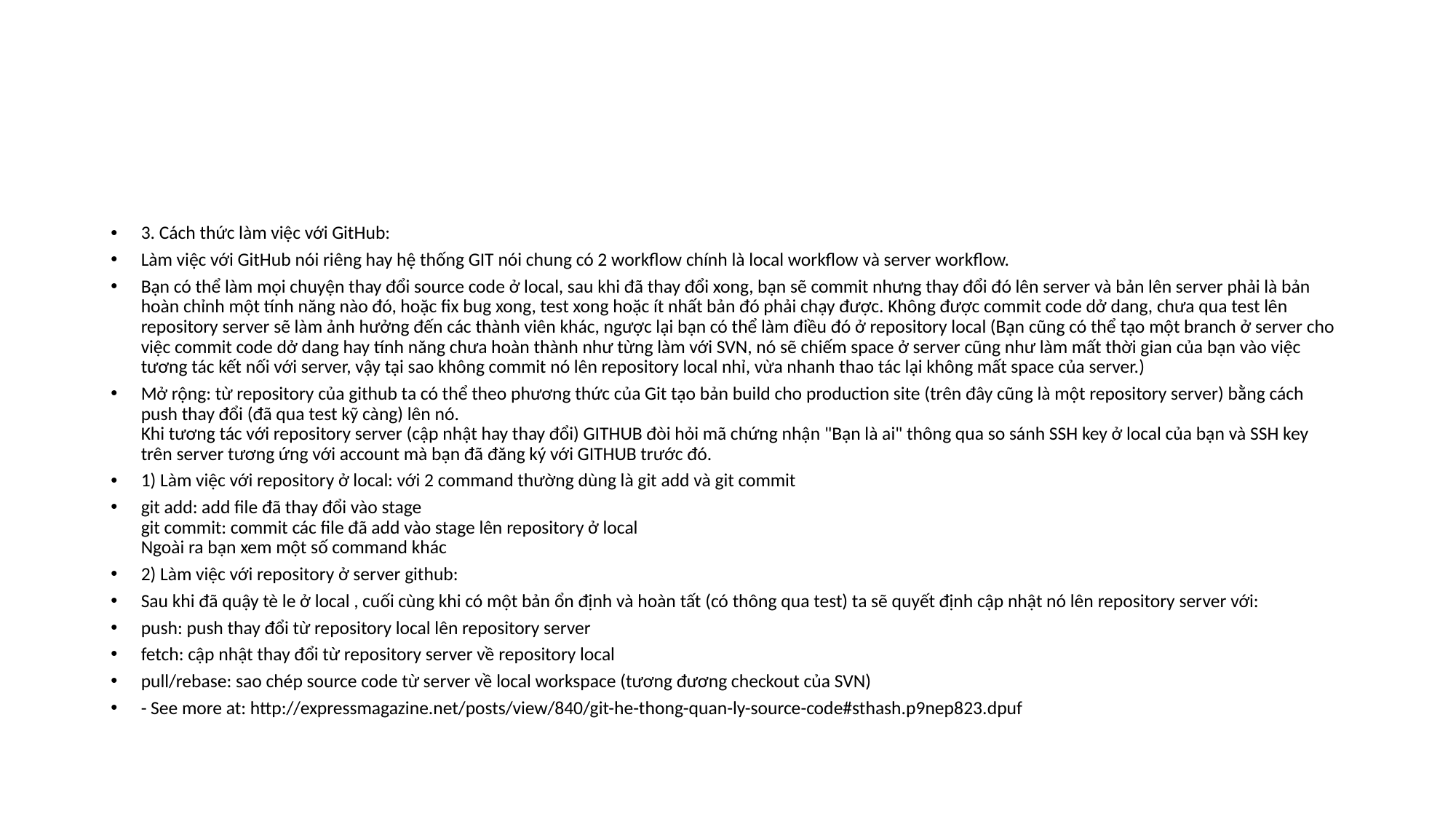

#
3. Cách thức làm việc với GitHub:
Làm việc với GitHub nói riêng hay hệ thống GIT nói chung có 2 workflow chính là local workflow và server workflow.
Bạn có thể làm mọi chuyện thay đổi source code ở local, sau khi đã thay đổi xong, bạn sẽ commit nhưng thay đổi đó lên server và bản lên server phải là bản hoàn chỉnh một tính năng nào đó, hoặc fix bug xong, test xong hoặc ít nhất bản đó phải chạy được. Không được commit code dở dang, chưa qua test lên repository server sẽ làm ảnh hưởng đến các thành viên khác, ngược lại bạn có thể làm điều đó ở repository local (Bạn cũng có thể tạo một branch ở server cho việc commit code dở dang hay tính năng chưa hoàn thành như từng làm với SVN, nó sẽ chiếm space ở server cũng như làm mất thời gian của bạn vào việc tương tác kết nối với server, vậy tại sao không commit nó lên repository local nhỉ, vừa nhanh thao tác lại không mất space của server.)
Mở rộng: từ repository của github ta có thể theo phương thức của Git tạo bản build cho production site (trên đây cũng là một repository server) bằng cách push thay đổi (đã qua test kỹ càng) lên nó.
Khi tương tác với repository server (cập nhật hay thay đổi) GITHUB đòi hỏi mã chứng nhận "Bạn là ai" thông qua so sánh SSH key ở local của bạn và SSH key trên server tương ứng với account mà bạn đã đăng ký với GITHUB trước đó.
1) Làm việc với repository ở local: với 2 command thường dùng là git add và git commit
git add: add file đã thay đổi vào stage
git commit: commit các file đã add vào stage lên repository ở local
Ngoài ra bạn xem một số command khác
2) Làm việc với repository ở server github:
Sau khi đã quậy tè le ở local , cuối cùng khi có một bản ổn định và hoàn tất (có thông qua test) ta sẽ quyết định cập nhật nó lên repository server với:
push: push thay đổi từ repository local lên repository server
fetch: cập nhật thay đổi từ repository server về repository local
pull/rebase: sao chép source code từ server về local workspace (tương đương checkout của SVN)
- See more at: http://expressmagazine.net/posts/view/840/git-he-thong-quan-ly-source-code#sthash.p9nep823.dpuf